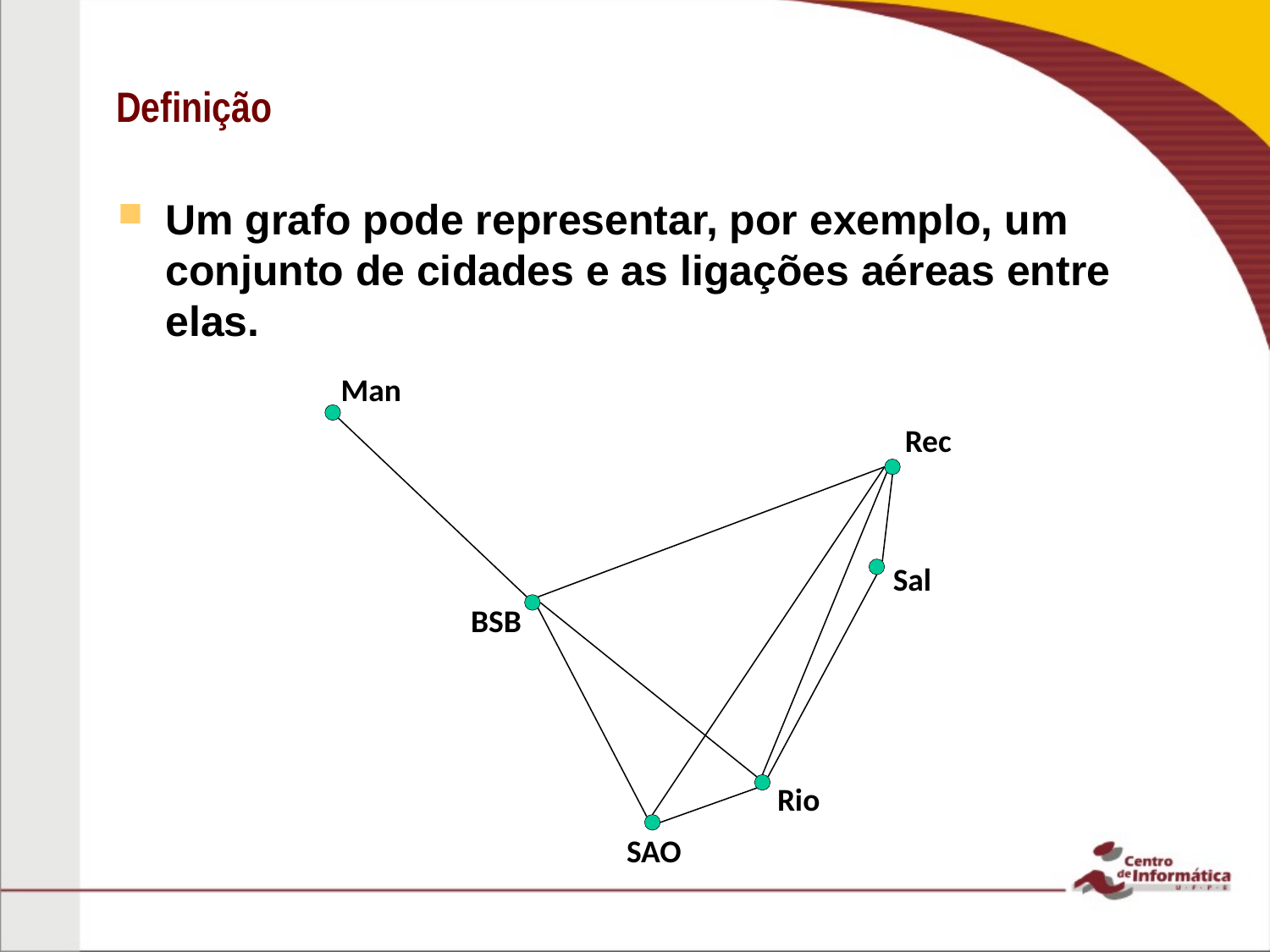

# Definição
Um grafo pode representar, por exemplo, um conjunto de cidades e as ligações aéreas entre elas.

Man

Rec

Sal

BSB

Rio

SAO